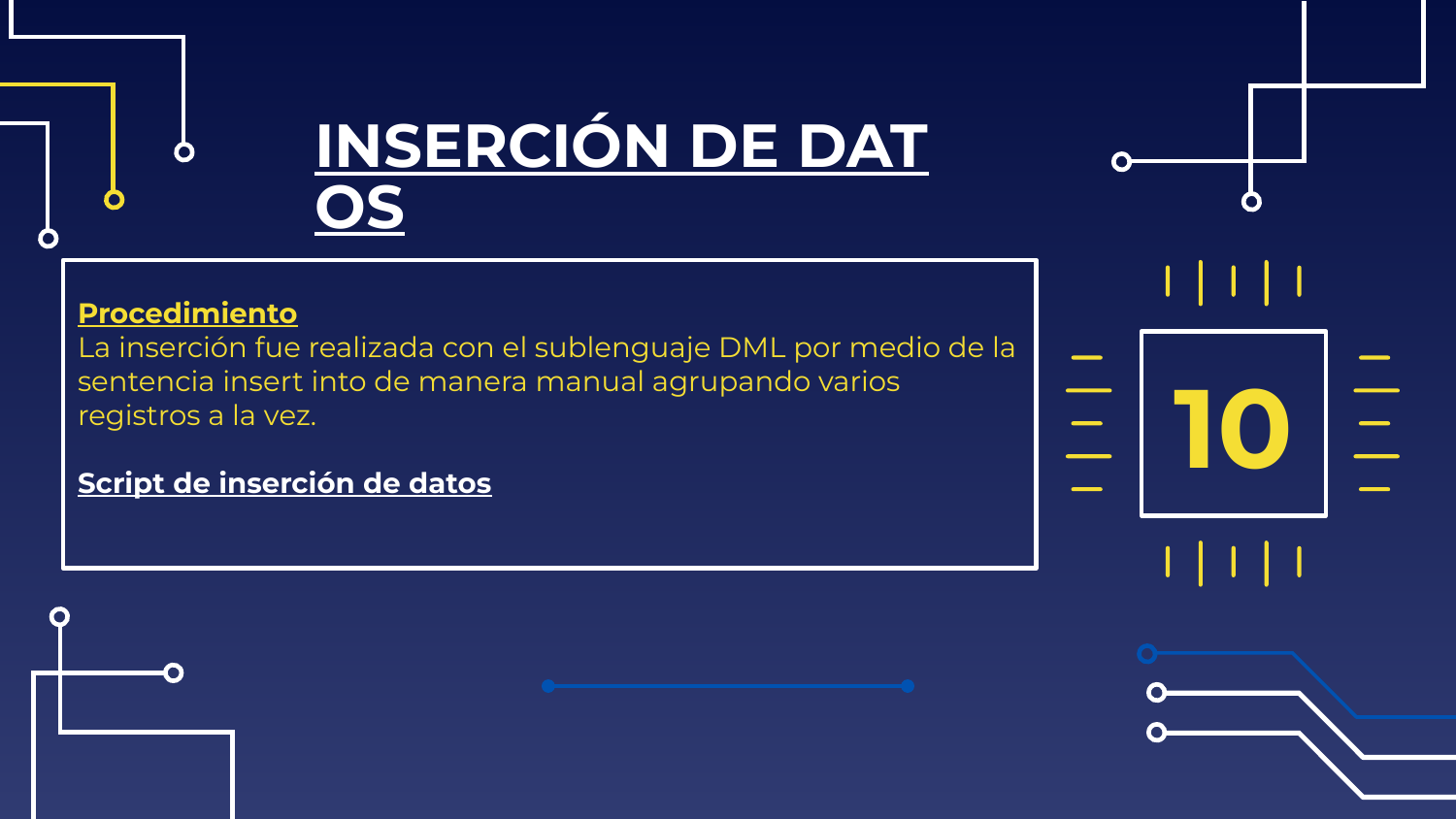

# INSERCIÓN DE DATOS

Procedimiento
La inserción fue realizada con el sublenguaje DML por medio de la sentencia insert into de manera manual agrupando varios registros a la vez.

Script de inserción de datos

10